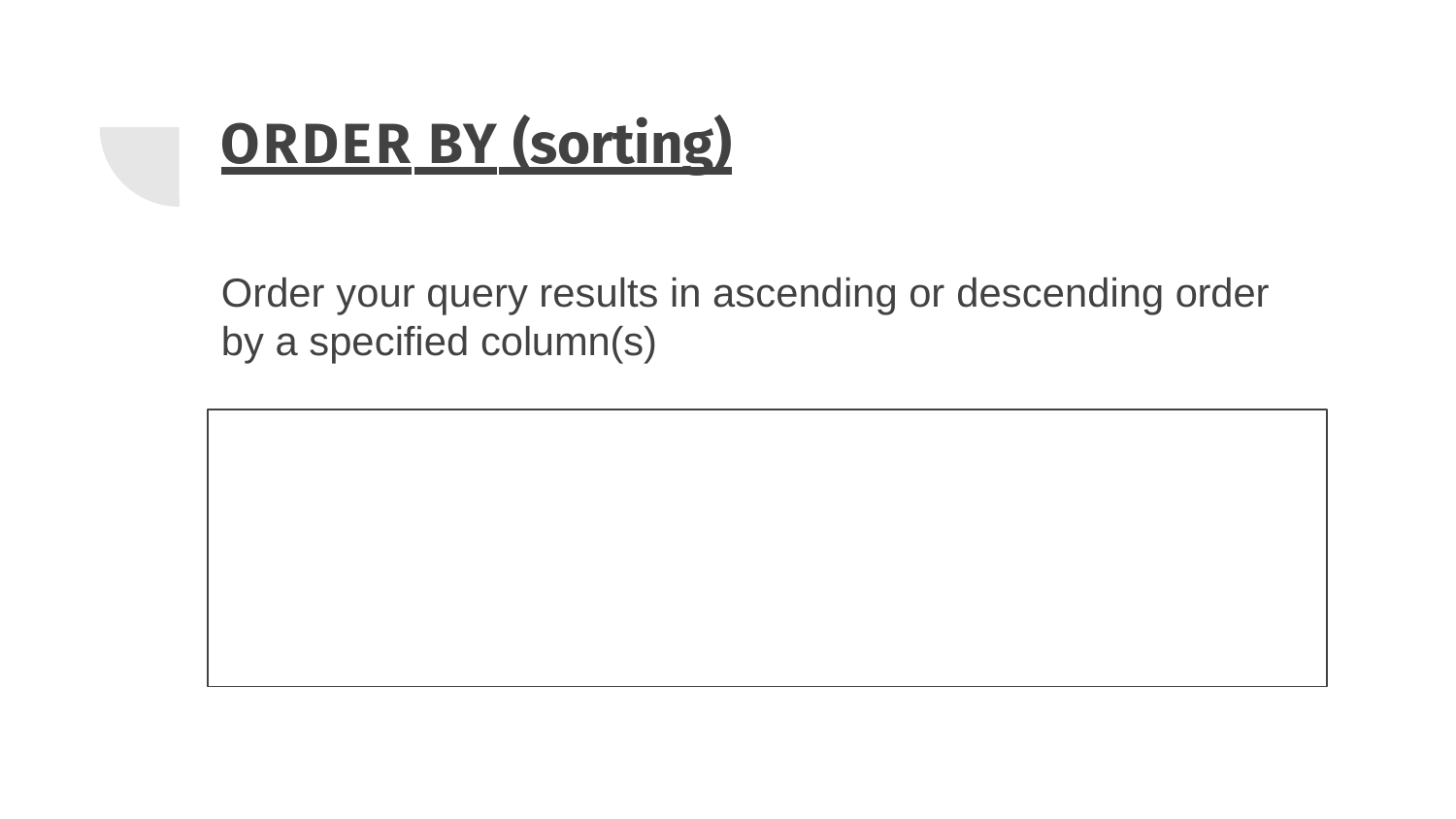

# ORDER BY (sorting)
Order your query results in ascending or descending order by a speciﬁed column(s)